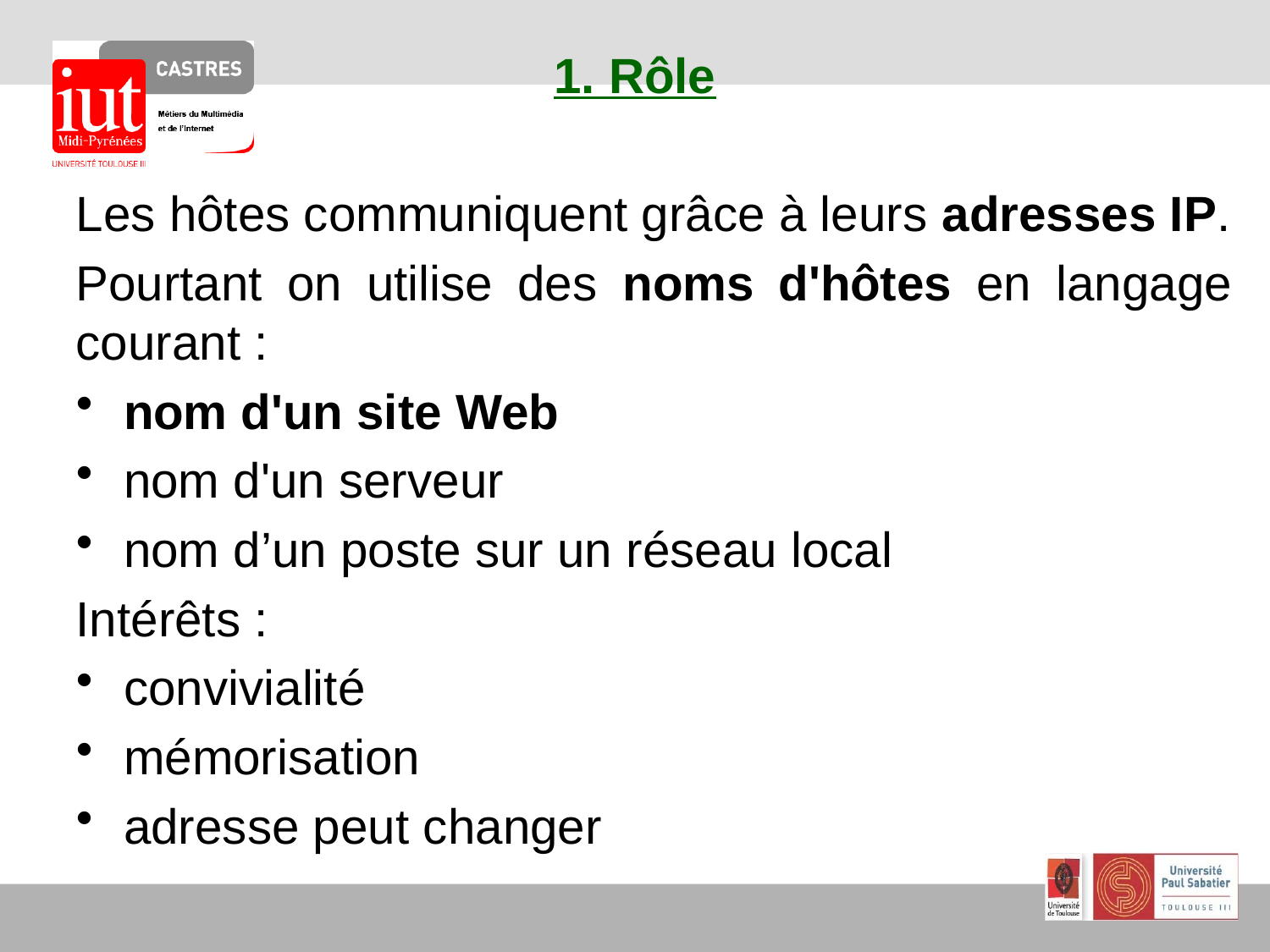

# 1. Rôle
Les hôtes communiquent grâce à leurs adresses IP.
Pourtant on utilise des noms d'hôtes en langage courant :
nom d'un site Web
nom d'un serveur
nom d’un poste sur un réseau local
Intérêts :
convivialité
mémorisation
adresse peut changer